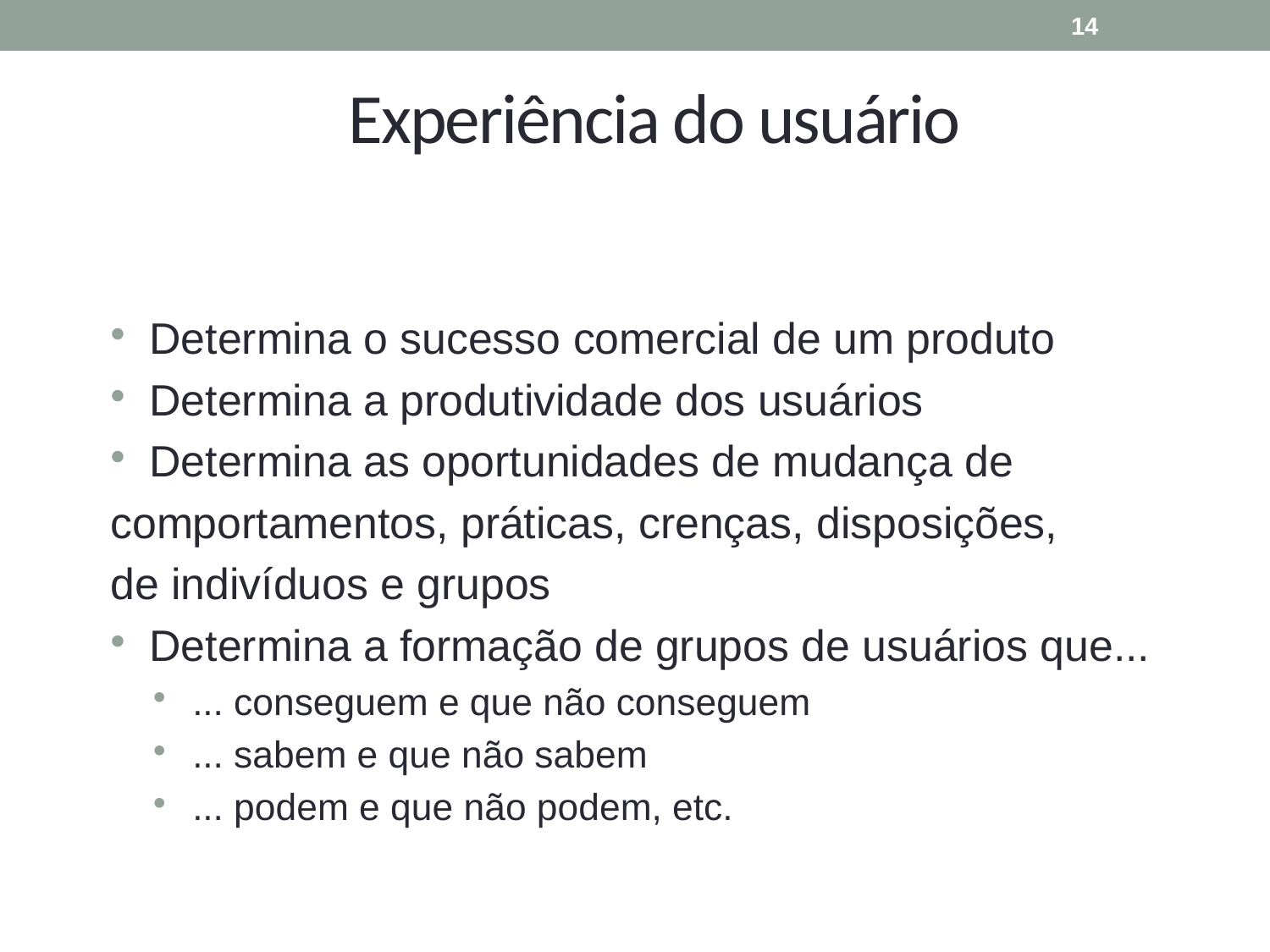

14
# Experiência do usuário

Determina o sucesso comercial de um produto
Determina a produtividade dos usuários
Determina as oportunidades de mudança de
comportamentos, práticas, crenças, disposições,
de indivíduos e grupos
Determina a formação de grupos de usuários que...
... conseguem e que não conseguem
... sabem e que não sabem
... podem e que não podem, etc.